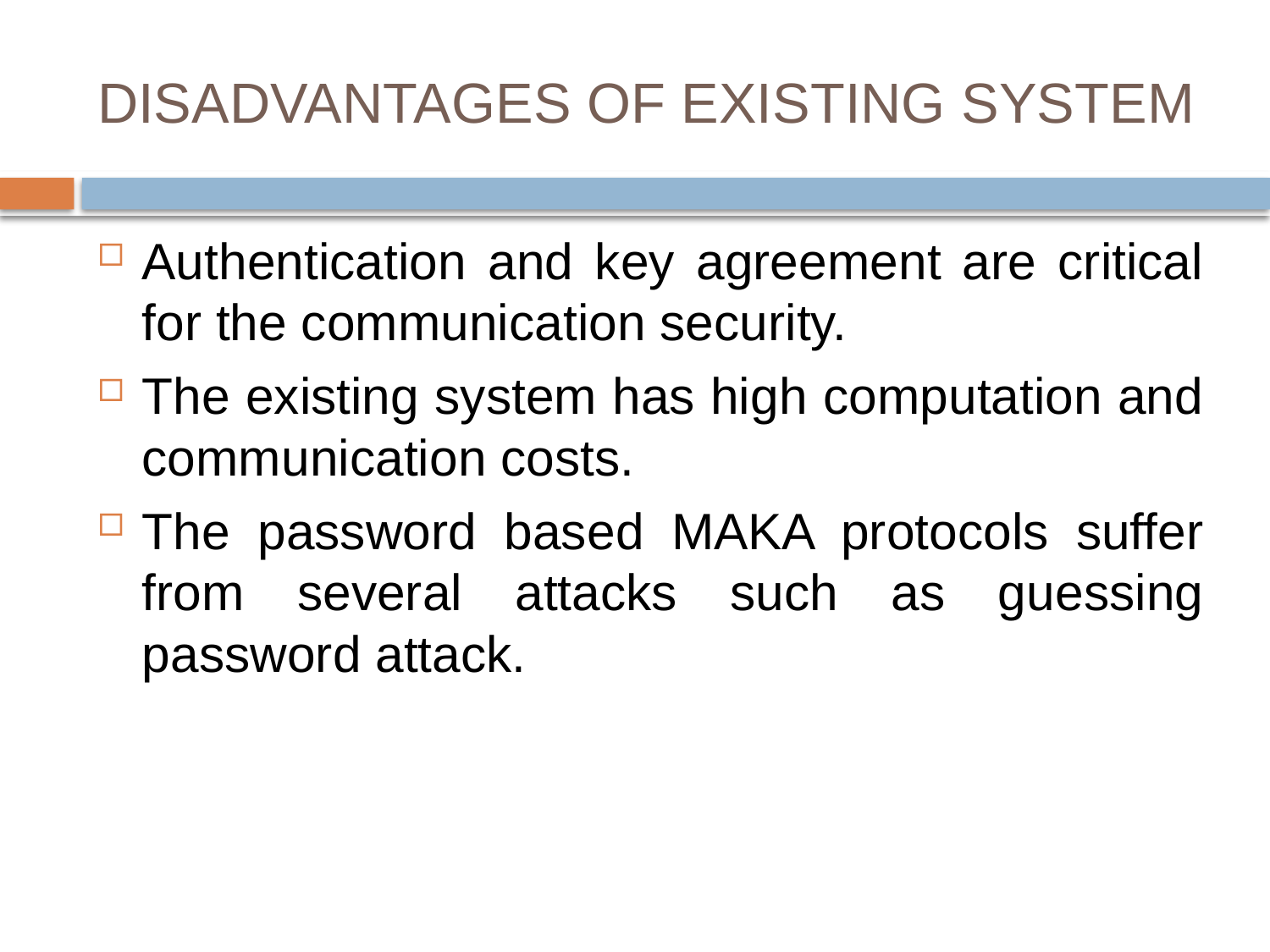

# DISADVANTAGES OF EXISTING SYSTEM
Authentication and key agreement are critical for the communication security.
The existing system has high computation and communication costs.
The password based MAKA protocols suffer from several attacks such as guessing password attack.